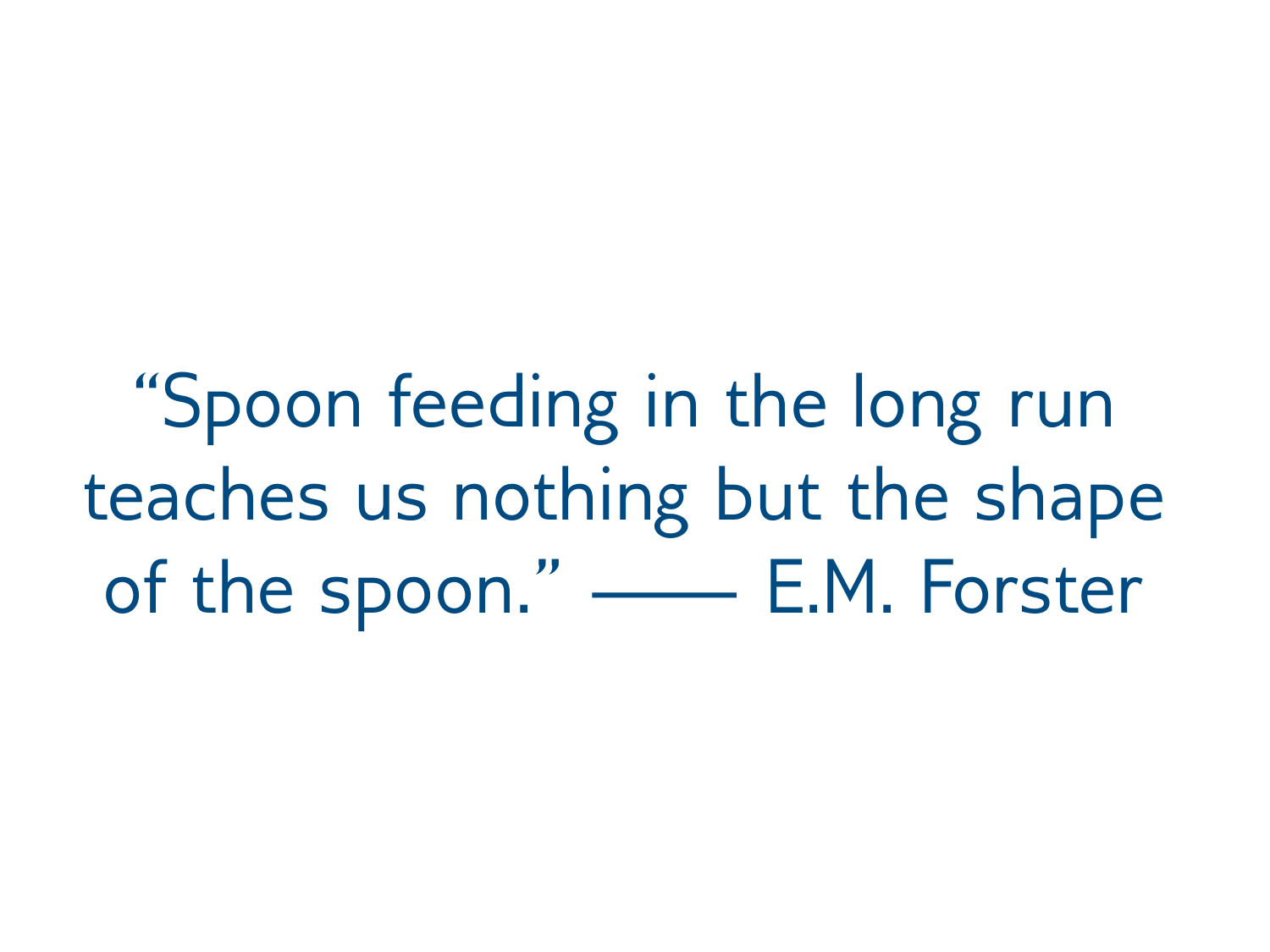

“Spoon feeding in the long run teaches us nothing but the shape of the spoon.” ― E.M. Forster